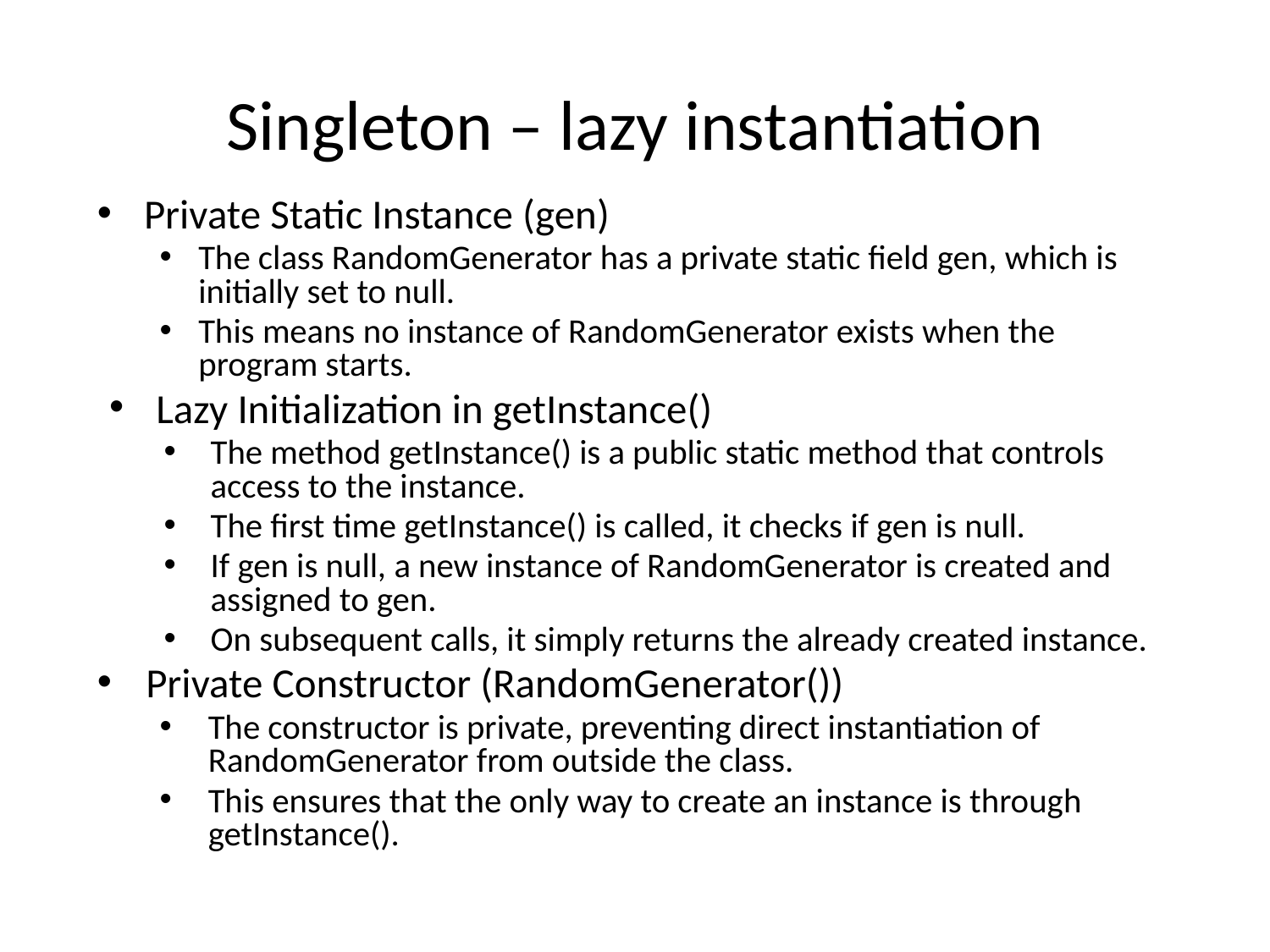

# Singleton – lazy instantiation
Private Static Instance (gen)
The class RandomGenerator has a private static field gen, which is initially set to null.
This means no instance of RandomGenerator exists when the program starts.
Lazy Initialization in getInstance()
The method getInstance() is a public static method that controls access to the instance.
The first time getInstance() is called, it checks if gen is null.
If gen is null, a new instance of RandomGenerator is created and assigned to gen.
On subsequent calls, it simply returns the already created instance.
Private Constructor (RandomGenerator())
The constructor is private, preventing direct instantiation of RandomGenerator from outside the class.
This ensures that the only way to create an instance is through getInstance().